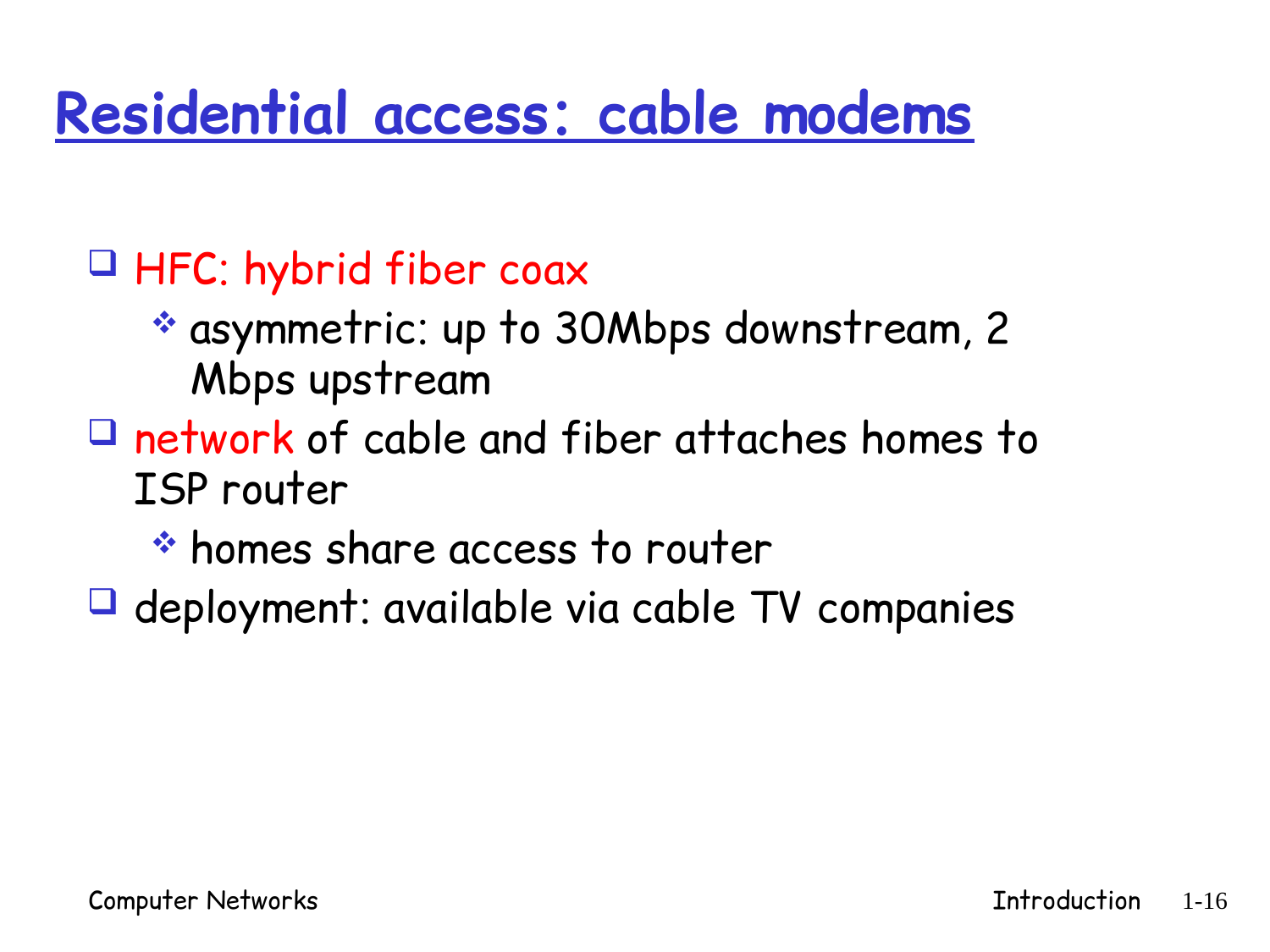

# Residential access: cable modems
HFC: hybrid fiber coax
asymmetric: up to 30Mbps downstream, 2 Mbps upstream
network of cable and fiber attaches homes to ISP router
homes share access to router
deployment: available via cable TV companies
Computer Networks
 Introduction
1-16